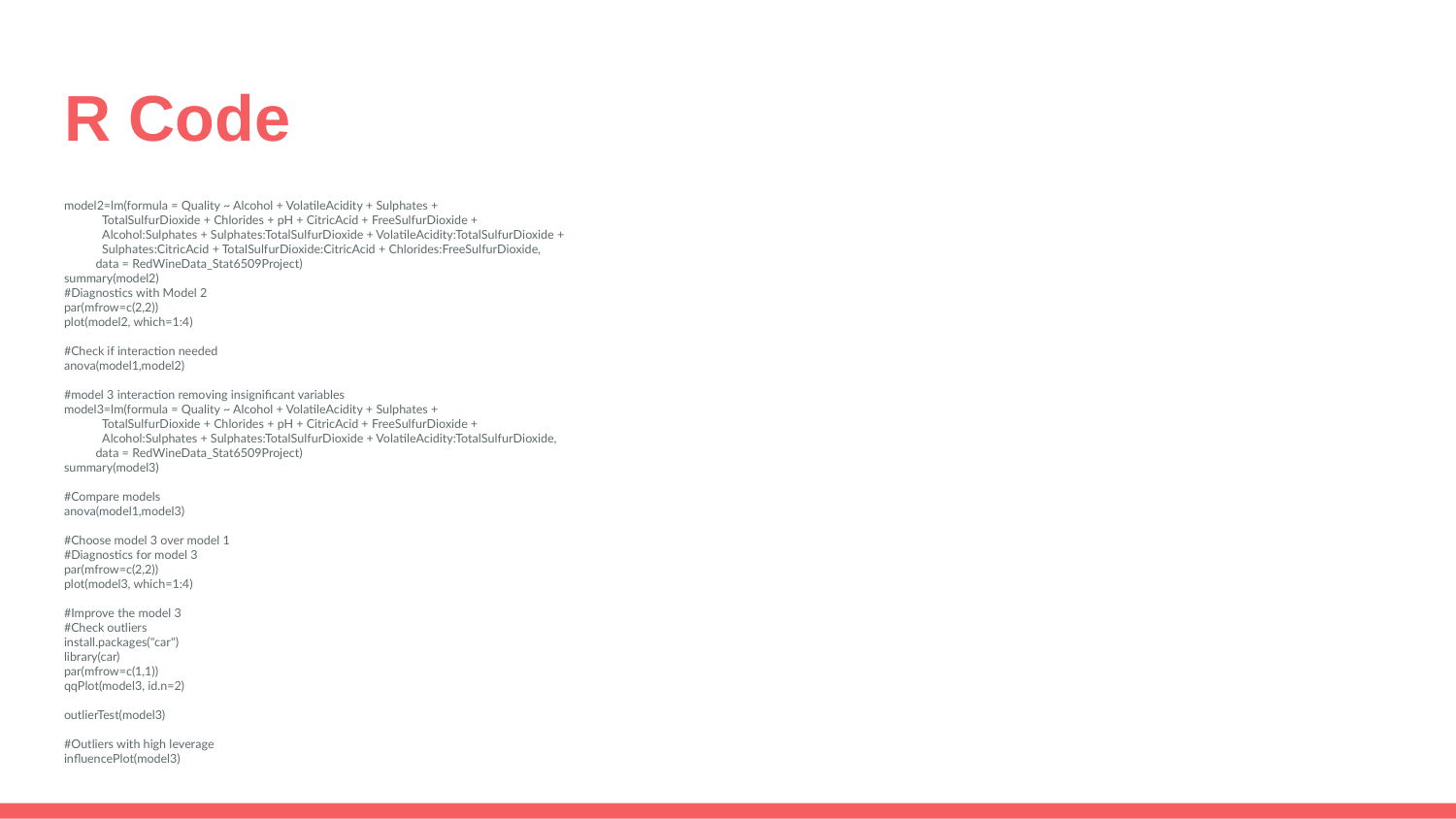

# R Code
model2=lm(formula = Quality ~ Alcohol + VolatileAcidity + Sulphates +
            TotalSulfurDioxide + Chlorides + pH + CitricAcid + FreeSulfurDioxide +
            Alcohol:Sulphates + Sulphates:TotalSulfurDioxide + VolatileAcidity:TotalSulfurDioxide +
            Sulphates:CitricAcid + TotalSulfurDioxide:CitricAcid + Chlorides:FreeSulfurDioxide,
          data = RedWineData_Stat6509Project)
summary(model2)
#Diagnostics with Model 2
par(mfrow=c(2,2))
plot(model2, which=1:4)

#Check if interaction needed
anova(model1,model2)

#model 3 interaction removing insignificant variables
model3=lm(formula = Quality ~ Alcohol + VolatileAcidity + Sulphates +
            TotalSulfurDioxide + Chlorides + pH + CitricAcid + FreeSulfurDioxide +
            Alcohol:Sulphates + Sulphates:TotalSulfurDioxide + VolatileAcidity:TotalSulfurDioxide,
          data = RedWineData_Stat6509Project)
summary(model3)

#Compare models
anova(model1,model3)

#Choose model 3 over model 1
#Diagnostics for model 3
par(mfrow=c(2,2))
plot(model3, which=1:4)

#Improve the model 3
#Check outliers
install.packages("car")
library(car)
par(mfrow=c(1,1))
qqPlot(model3, id.n=2)

outlierTest(model3)

#Outliers with high leverage
influencePlot(model3)